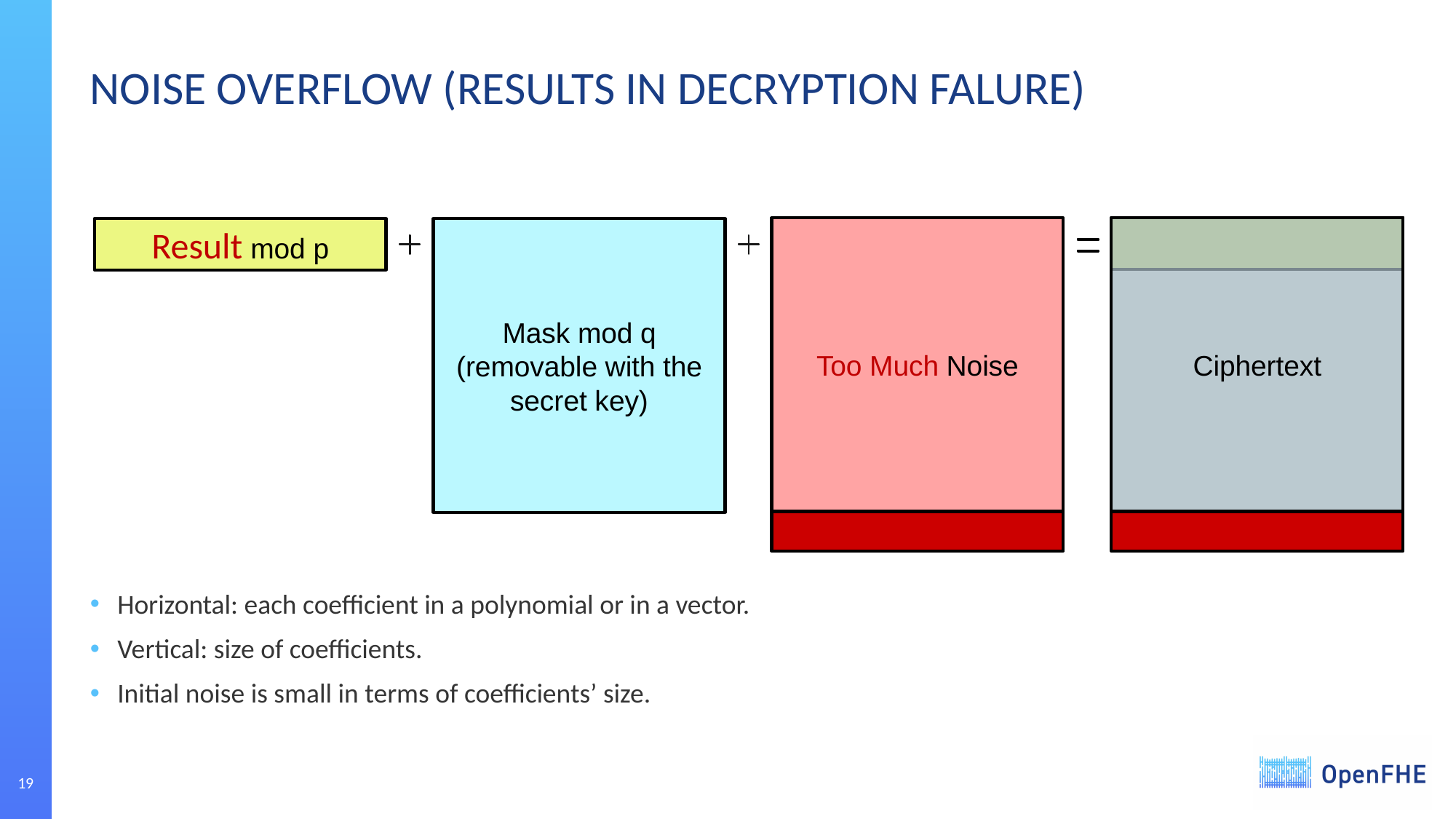

# NOISE OVERFLOW (RESULTS IN DECRYPTION FALURE)

Horizontal: each coefficient in a polynomial or in a vector.
Vertical: size of coefficients.
Initial noise is small in terms of coefficients’ size.
Ciphertext
Too Much Noise

Mask mod q
(removable with the secret key)
Result mod p